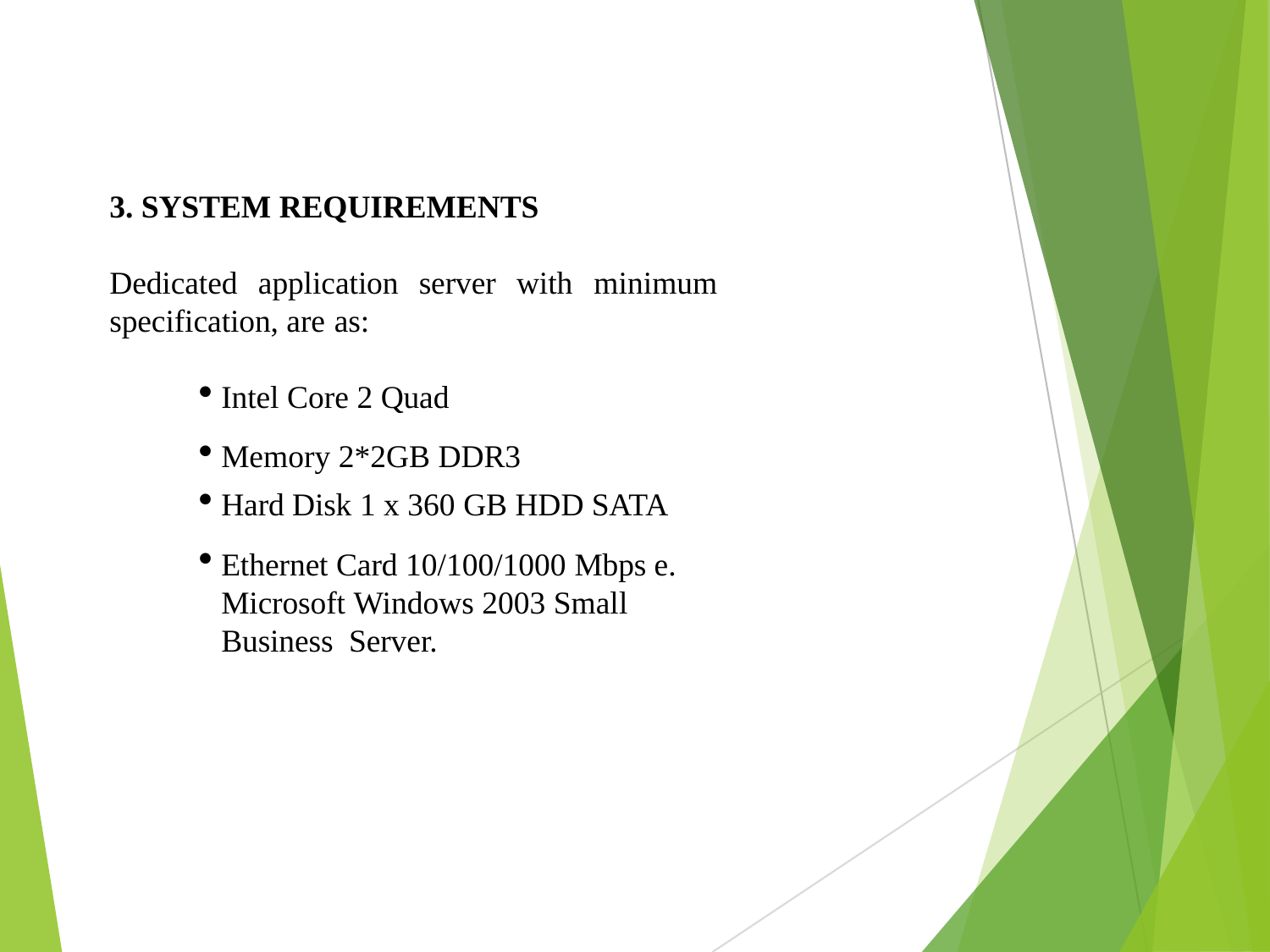

SYSTEM REQUIREMENTS

Dedicated application server with minimum specification, are as:

Intel Core 2 Quad
Memory 2*2GB DDR3
Hard Disk 1 x 360 GB HDD SATA
Ethernet Card 10/100/1000 Mbps e. Microsoft Windows 2003 Small Business  Server.